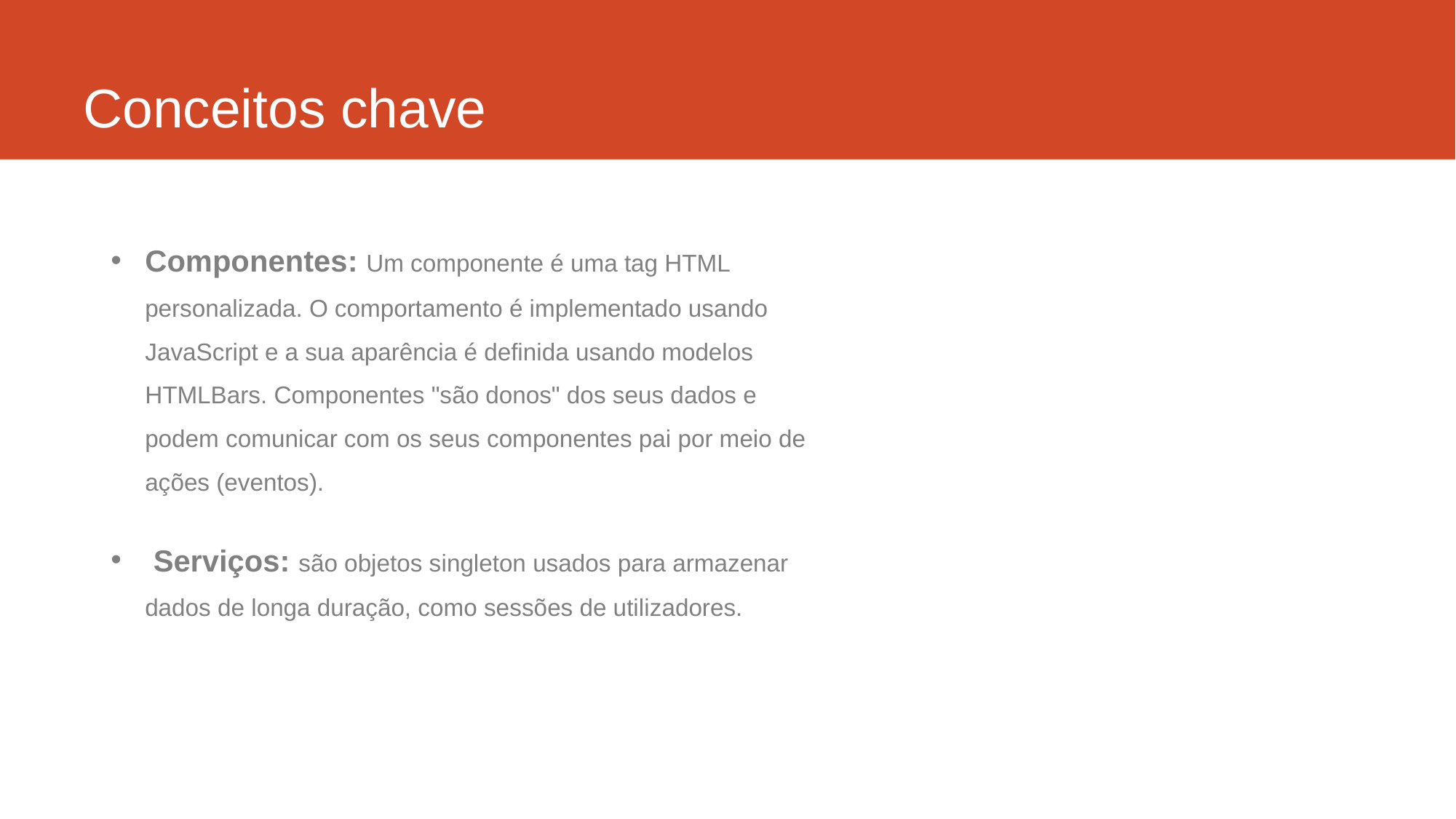

# Conceitos chave
Componentes: Um componente é uma tag HTML personalizada. O comportamento é implementado usando JavaScript e a sua aparência é definida usando modelos HTMLBars. Componentes "são donos" dos seus dados e podem comunicar com os seus componentes pai por meio de ações (eventos).
 Serviços: são objetos singleton usados para armazenar dados de longa duração, como sessões de utilizadores.